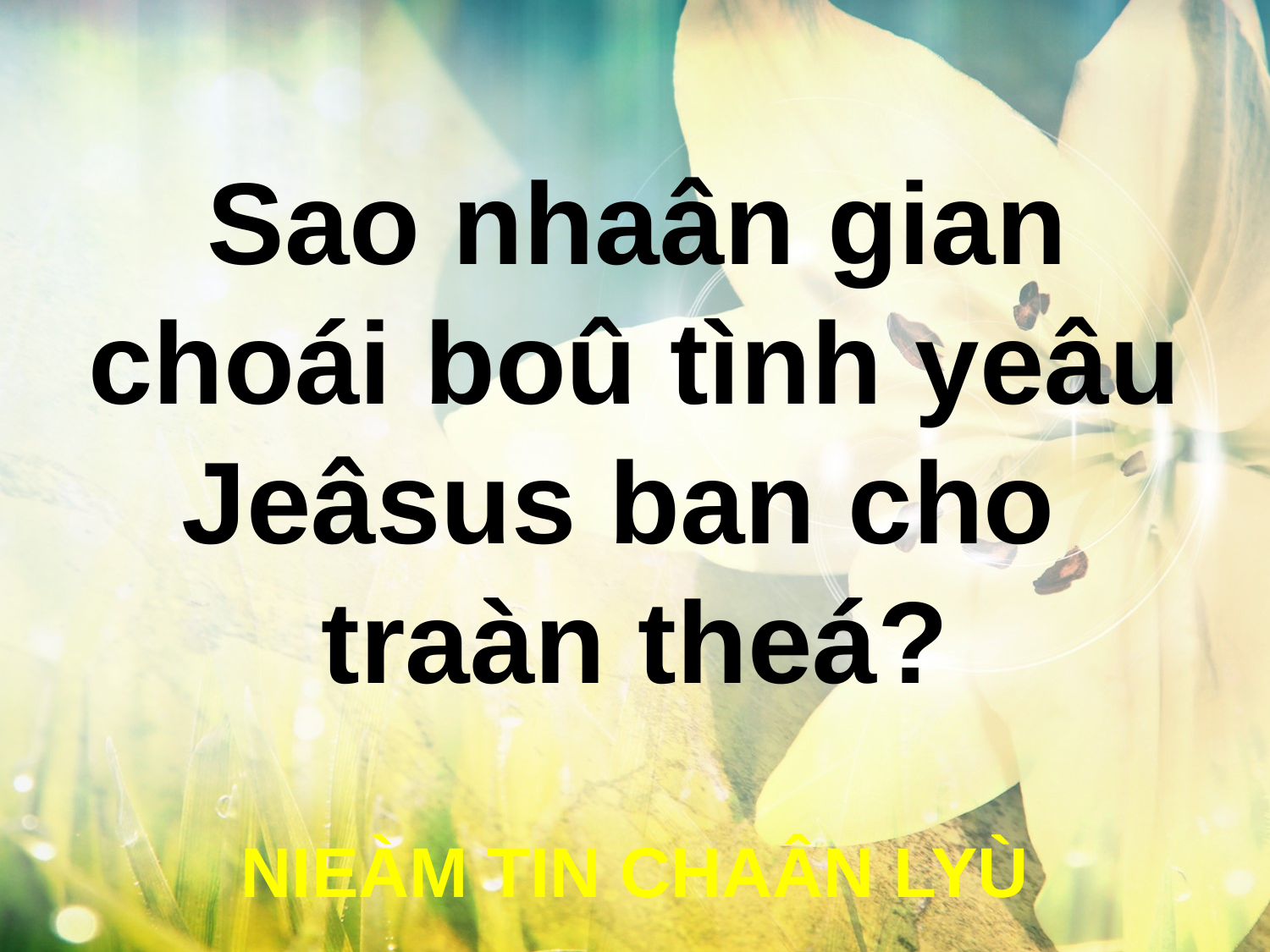

Sao nhaân gian
choái boû tình yeâu
Jeâsus ban cho
traàn theá?
NIEÀM TIN CHAÂN LYÙ